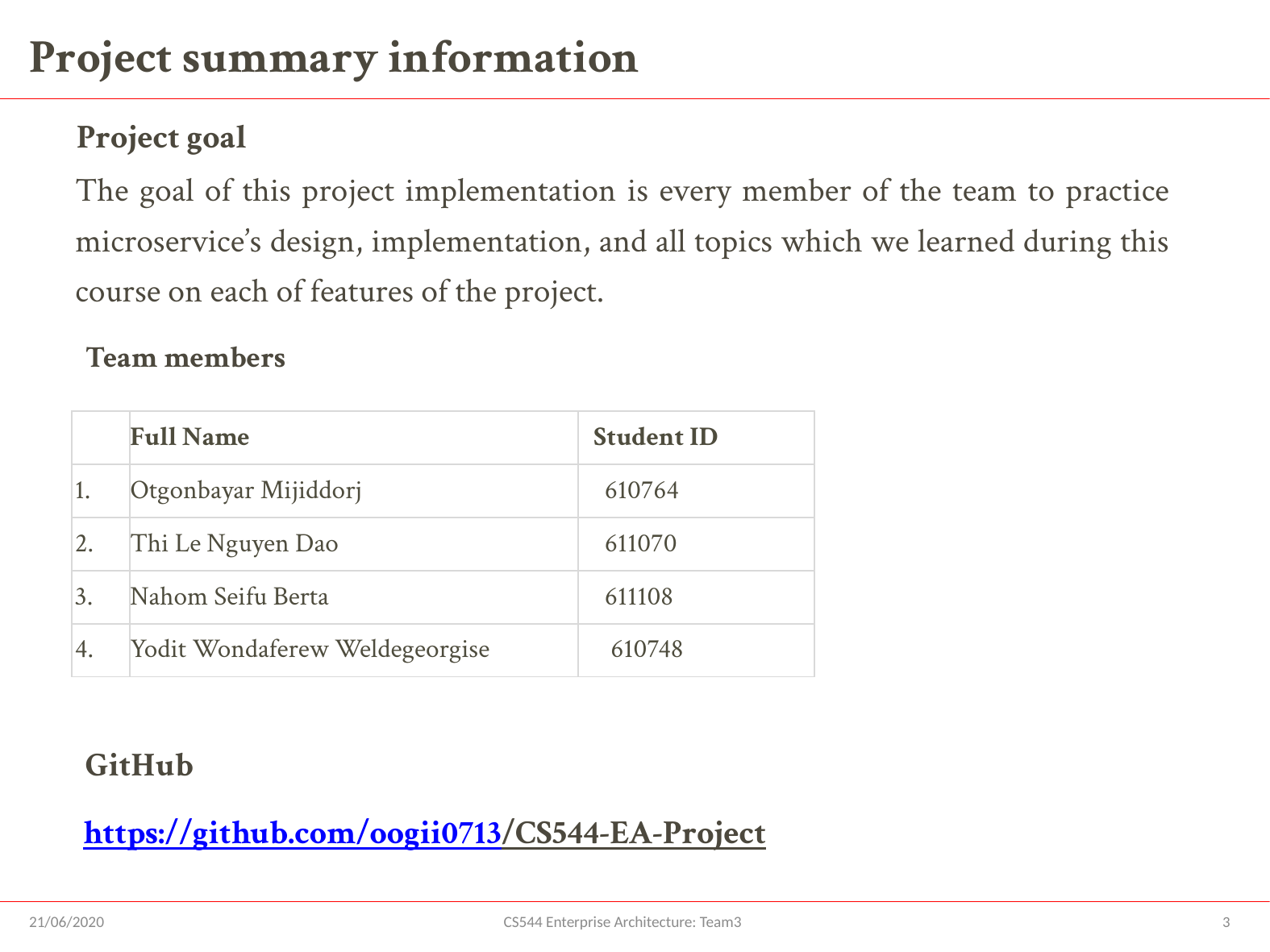

# Project summary information
Project goal
The goal of this project implementation is every member of the team to practice microservice’s design, implementation, and all topics which we learned during this course on each of features of the project.
Team members
|  | Full Name | Student ID |
| --- | --- | --- |
| 1. | Otgonbayar Mijiddorj | 610764 |
| 2. | Thi Le Nguyen Dao | 611070 |
| 3. | Nahom Seifu Berta | 611108 |
| 4. | Yodit Wondaferew Weldegeorgise | 610748 |
GitHub
https://github.com/oogii0713/CS544-EA-Project
21/06/2020
CS544 Enterprise Architecture: Team3
3